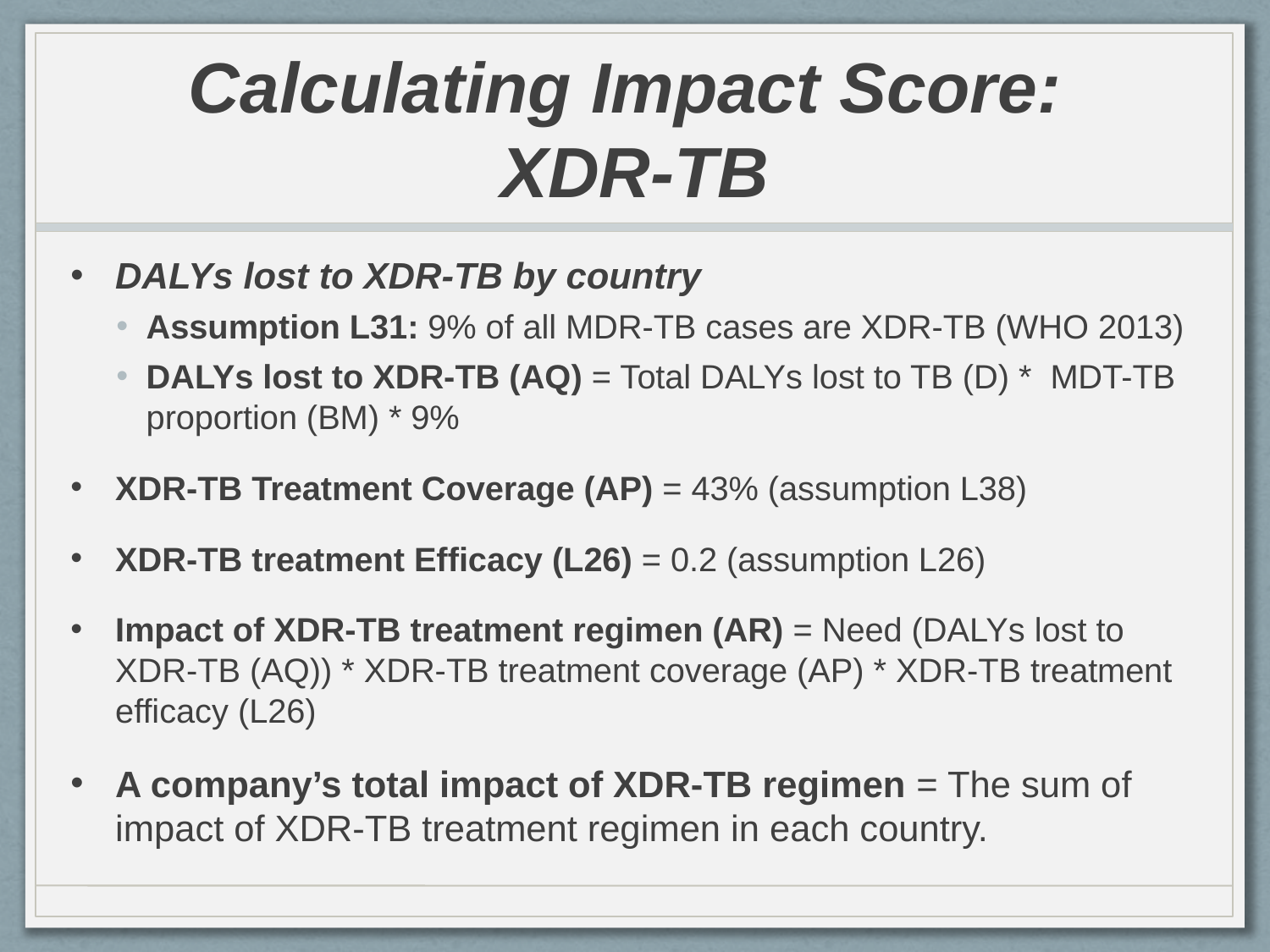

# Calculating Impact Score: XDR-TB
DALYs lost to XDR-TB by country
Assumption L31: 9% of all MDR-TB cases are XDR-TB (WHO 2013)
DALYs lost to XDR-TB (AQ) = Total DALYs lost to TB (D) *  MDT-TB proportion (BM) * 9%
XDR-TB Treatment Coverage (AP) = 43% (assumption L38)
XDR-TB treatment Efficacy (L26) = 0.2 (assumption L26)
Impact of XDR-TB treatment regimen (AR) = Need (DALYs lost to XDR-TB (AQ)) * XDR-TB treatment coverage (AP) * XDR-TB treatment efficacy (L26)
A company’s total impact of XDR-TB regimen = The sum of impact of XDR-TB treatment regimen in each country.